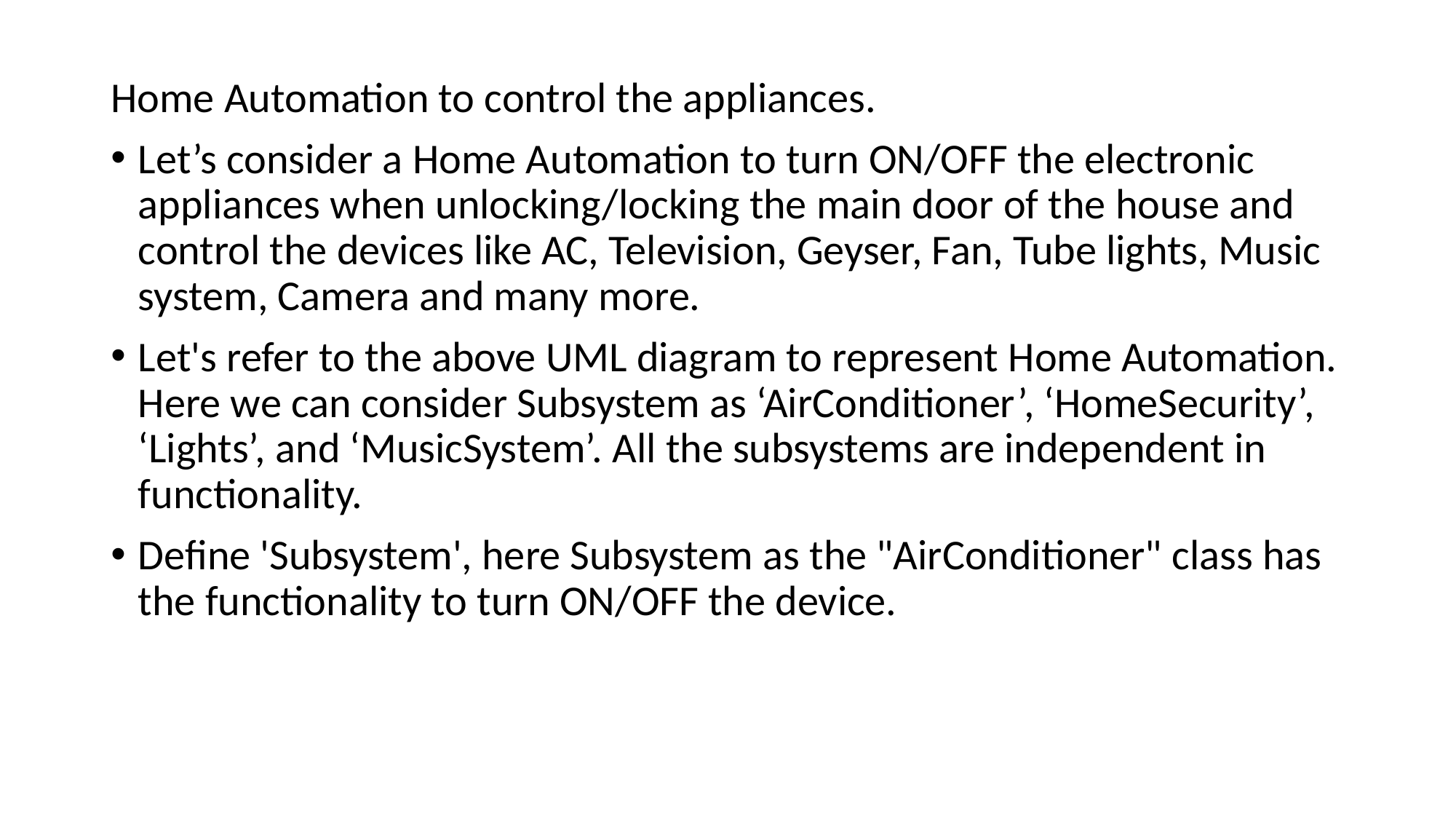

Home Automation to control the appliances.
Let’s consider a Home Automation to turn ON/OFF the electronic appliances when unlocking/locking the main door of the house and control the devices like AC, Television, Geyser, Fan, Tube lights, Music system, Camera and many more.
Let's refer to the above UML diagram to represent Home Automation. Here we can consider Subsystem as ‘AirConditioner’, ‘HomeSecurity’, ‘Lights’, and ‘MusicSystem’. All the subsystems are independent in functionality.
Define 'Subsystem', here Subsystem as the "AirConditioner" class has the functionality to turn ON/OFF the device.